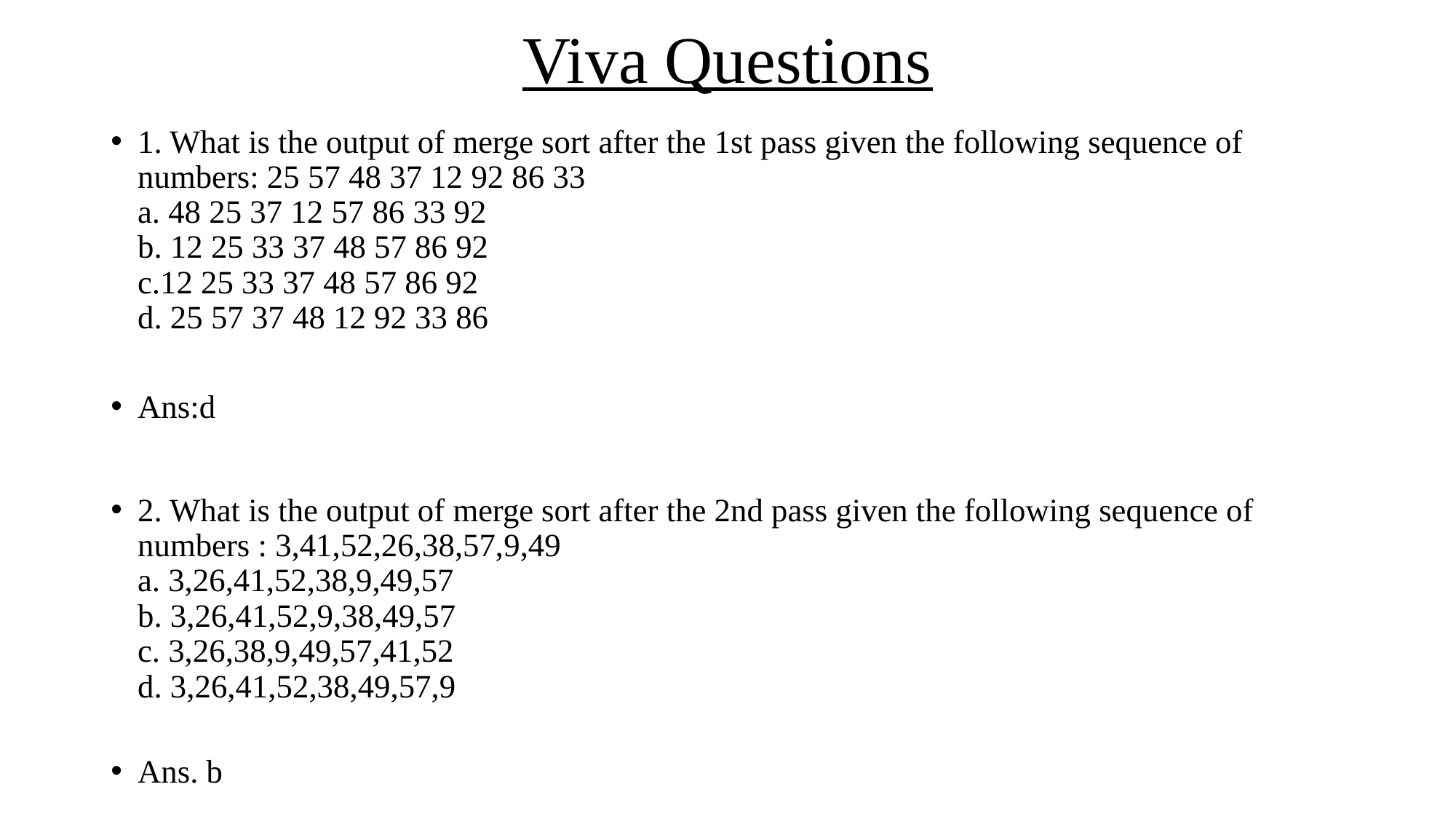

# Viva Questions
1. What is the output of merge sort after the 1st pass given the following sequence of numbers: 25 57 48 37 12 92 86 33
a. 48 25 37 12 57 86 33 92 
b. 12 25 33 37 48 57 86 92 
c.12 25 33 37 48 57 86 92 
d. 25 57 37 48 12 92 33 86
Ans:d

2. What is the output of merge sort after the 2nd pass given the following sequence of numbers : 3,41,52,26,38,57,9,49
a. 3,26,41,52,38,9,49,57
b. 3,26,41,52,9,38,49,57
c. 3,26,38,9,49,57,41,52
d. 3,26,41,52,38,49,57,9
Ans. b